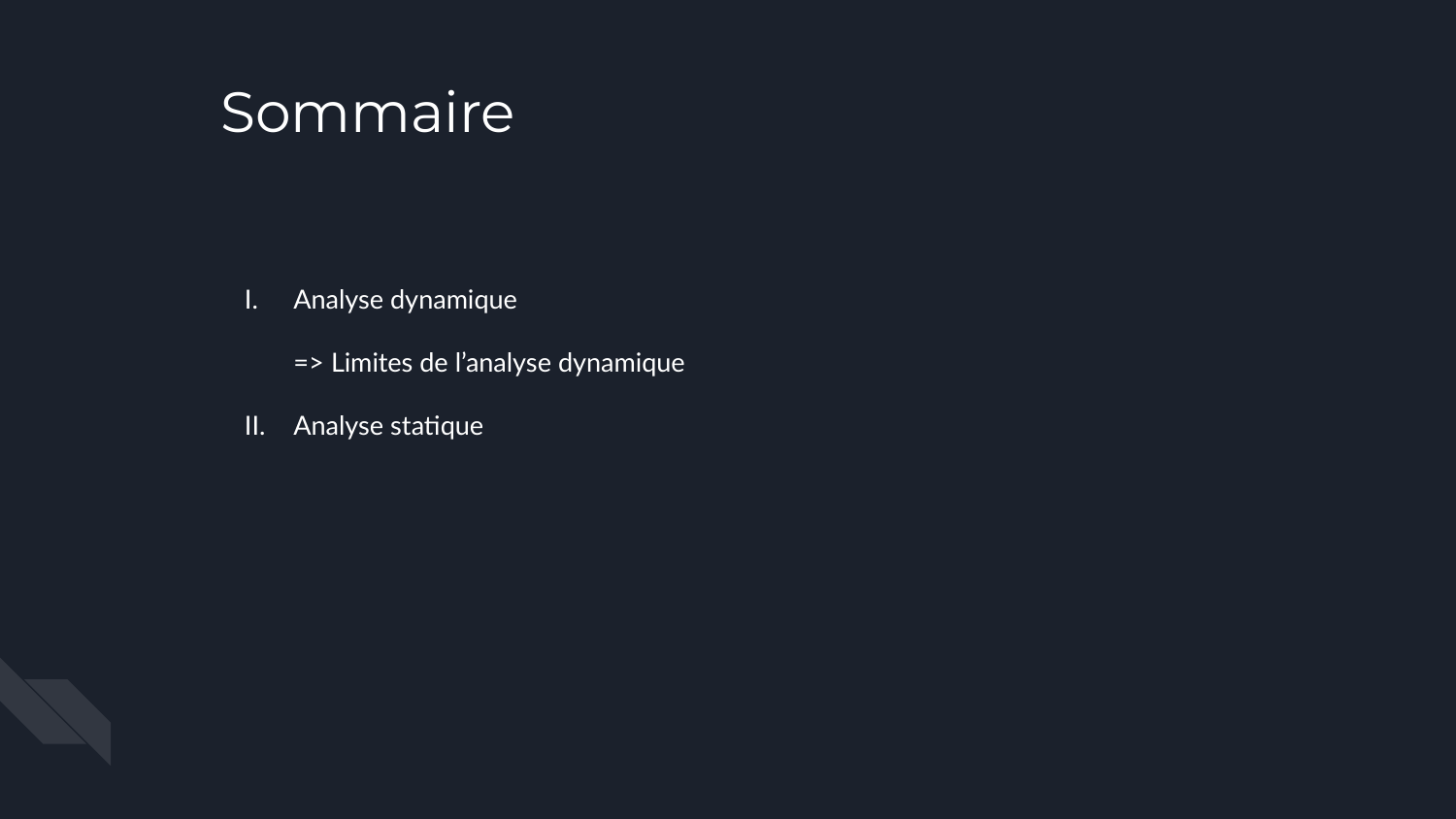

Sommaire
Analyse dynamique
=> Limites de l’analyse dynamique
Analyse statique